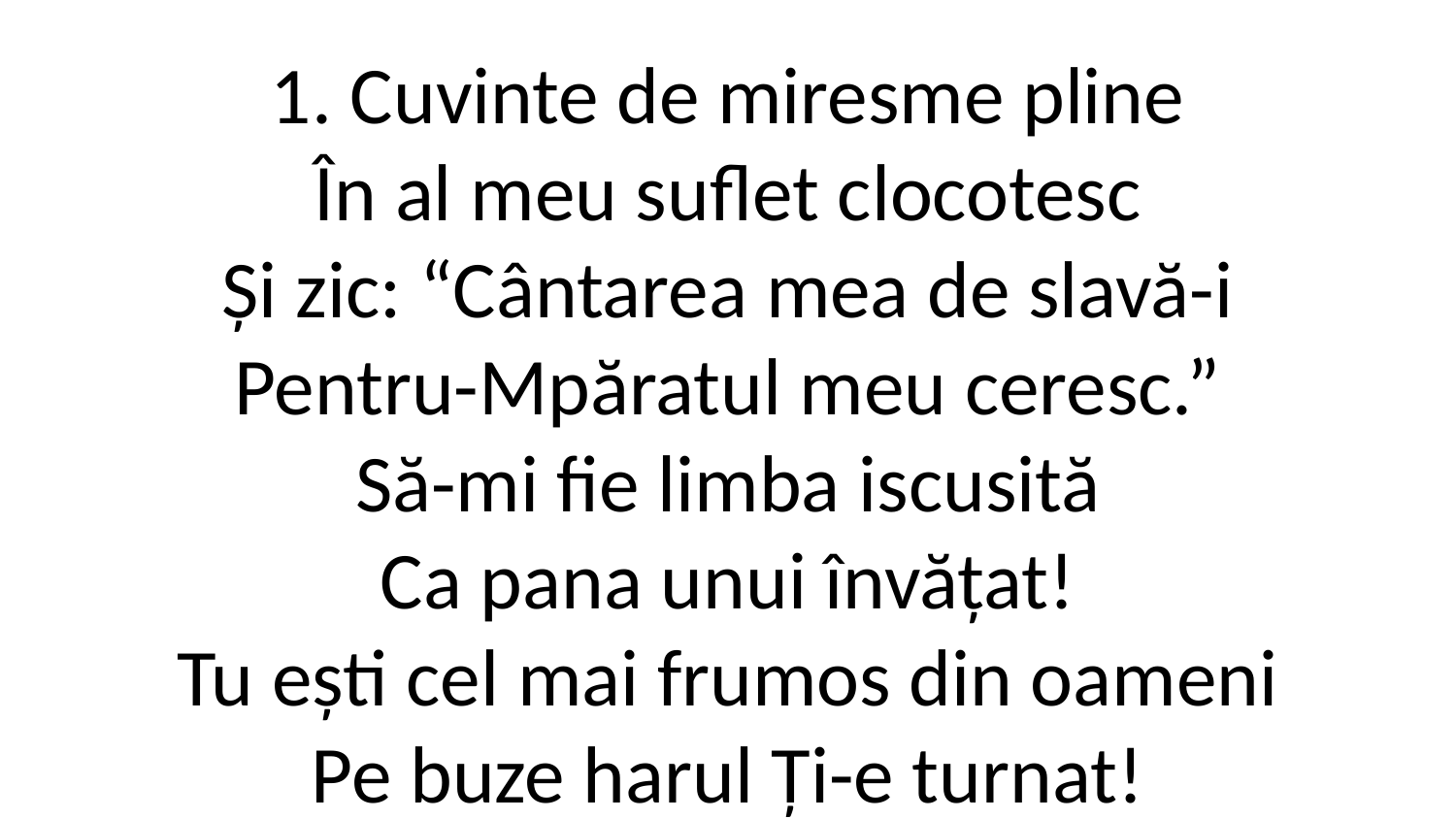

1. Cuvinte de miresme pline
În al meu suflet clocotesc
Și zic: “Cântarea mea de slavă-i
Pentru-Mpăratul meu ceresc.”
Să-mi fie limba iscusită
Ca pana unui învățat!
Tu ești cel mai frumos din oameni
Pe buze harul Ți-e turnat!